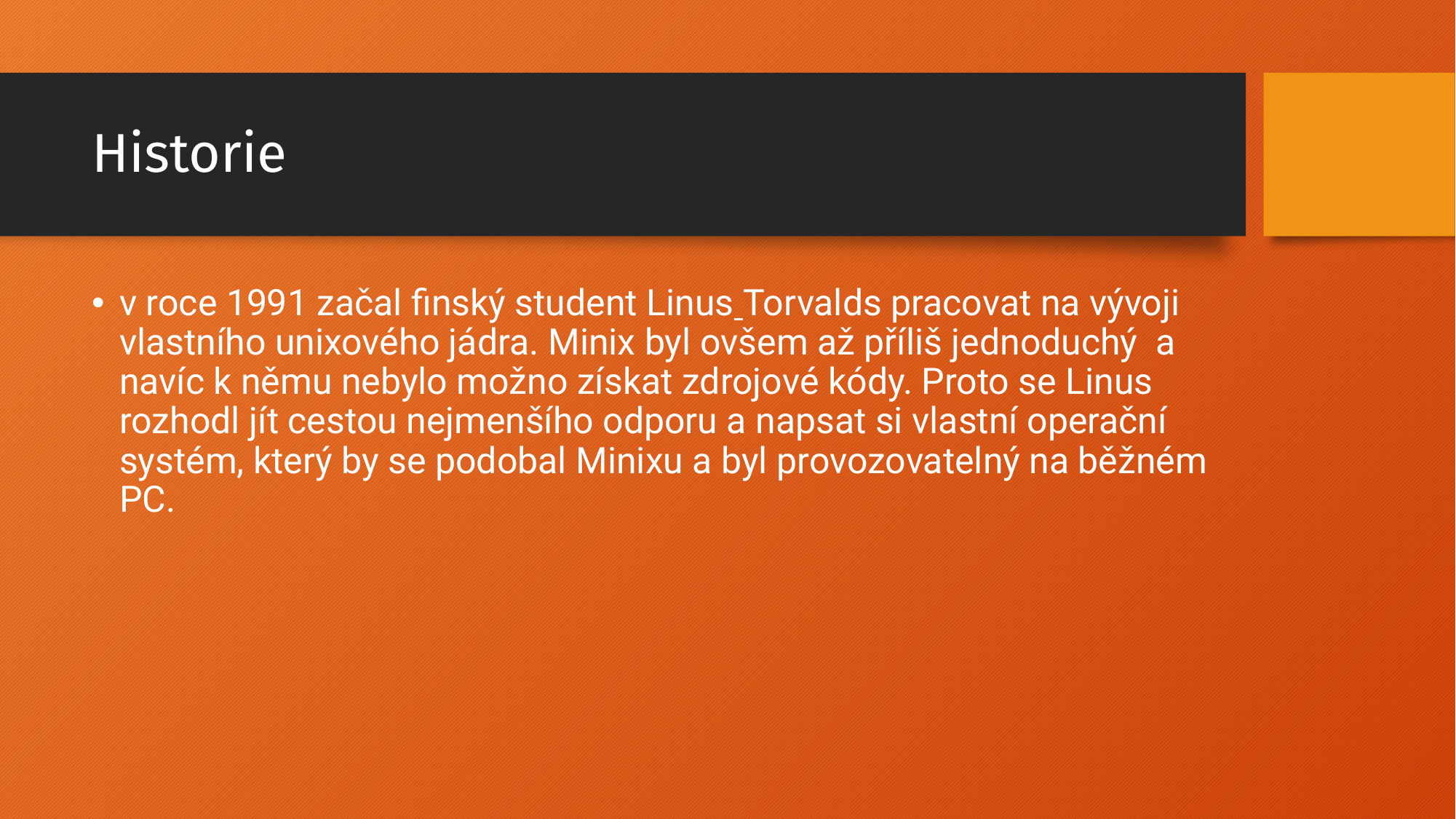

# Historie
v roce 1991 začal finský student Linus Torvalds pracovat na vývoji vlastního unixového jádra. Minix byl ovšem až příliš jednoduchý  a navíc k němu nebylo možno získat zdrojové kódy. Proto se Linus rozhodl jít cestou nejmenšího odporu a napsat si vlastní operační systém, který by se podobal Minixu a byl provozovatelný na běžném PC.